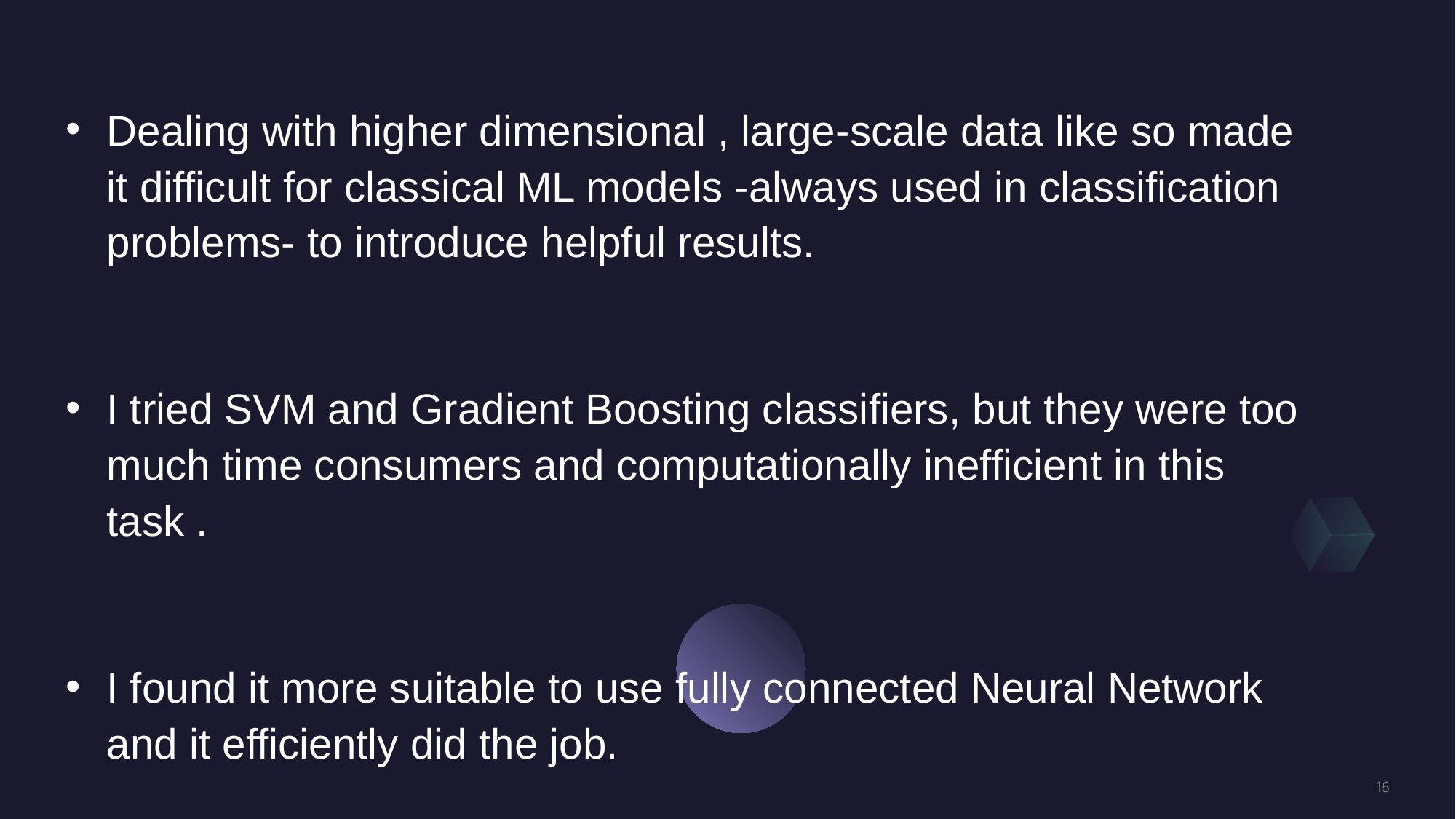

Dealing with higher dimensional , large-scale data like so made it difficult for classical ML models -always used in classification problems- to introduce helpful results.

I tried SVM and Gradient Boosting classifiers, but they were too much time consumers and computationally inefficient in this task .

I found it more suitable to use fully connected Neural Network and it efficiently did the job.

16